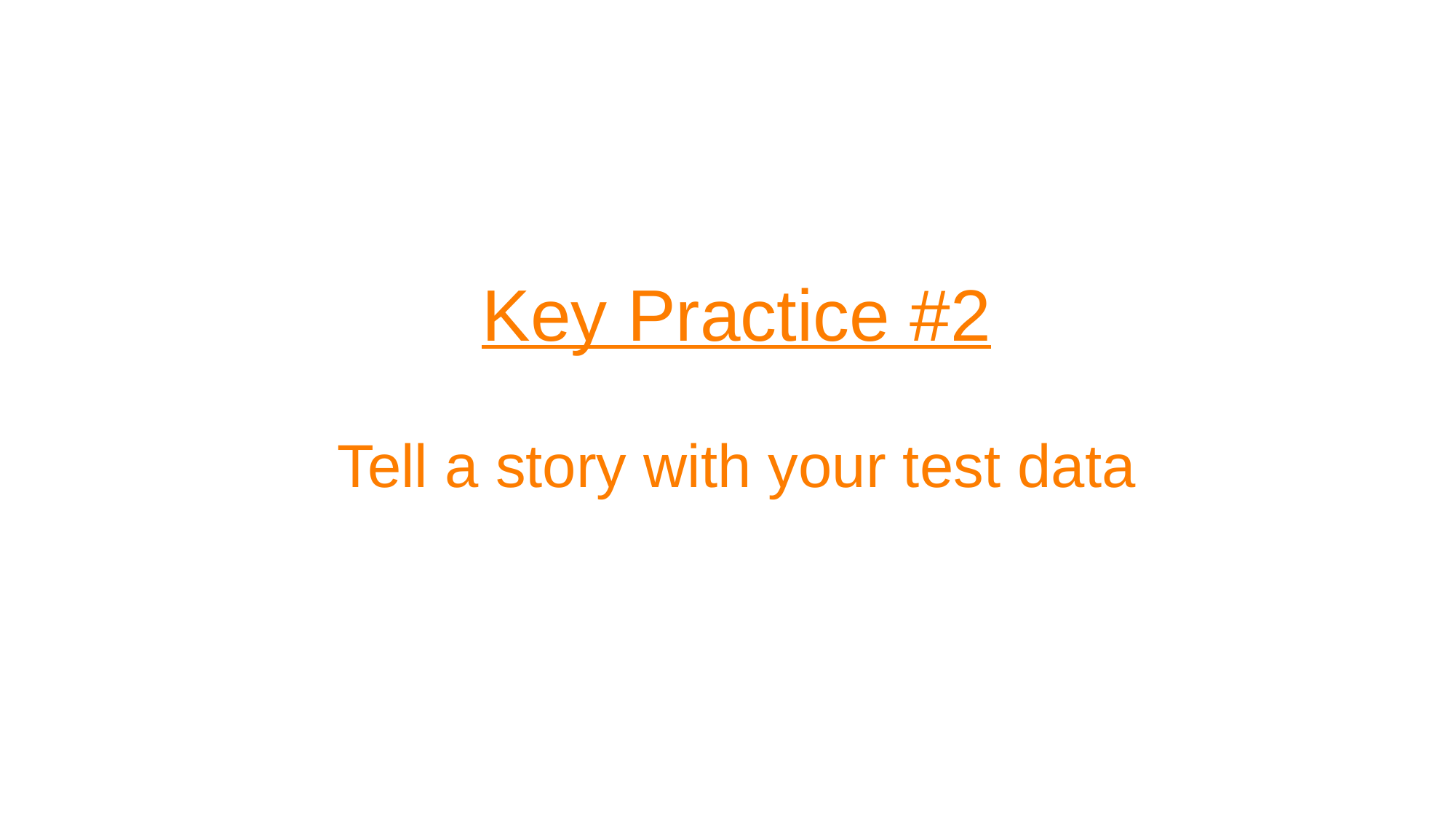

# Key Practice #2 Tell a story with your test data